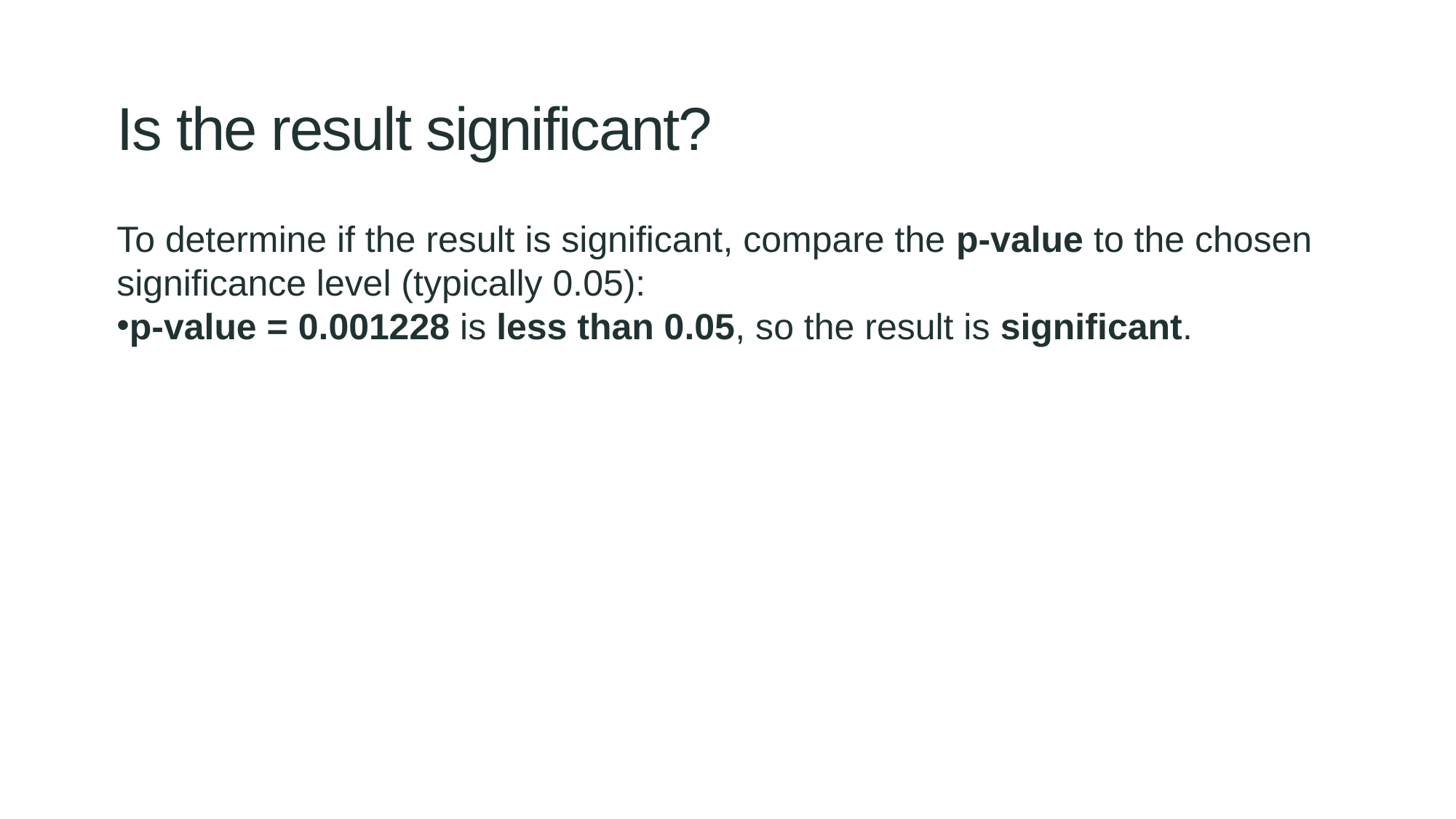

Is the result significant?
To determine if the result is significant, compare the p-value to the chosen significance level (typically 0.05):
p-value = 0.001228 is less than 0.05, so the result is significant.